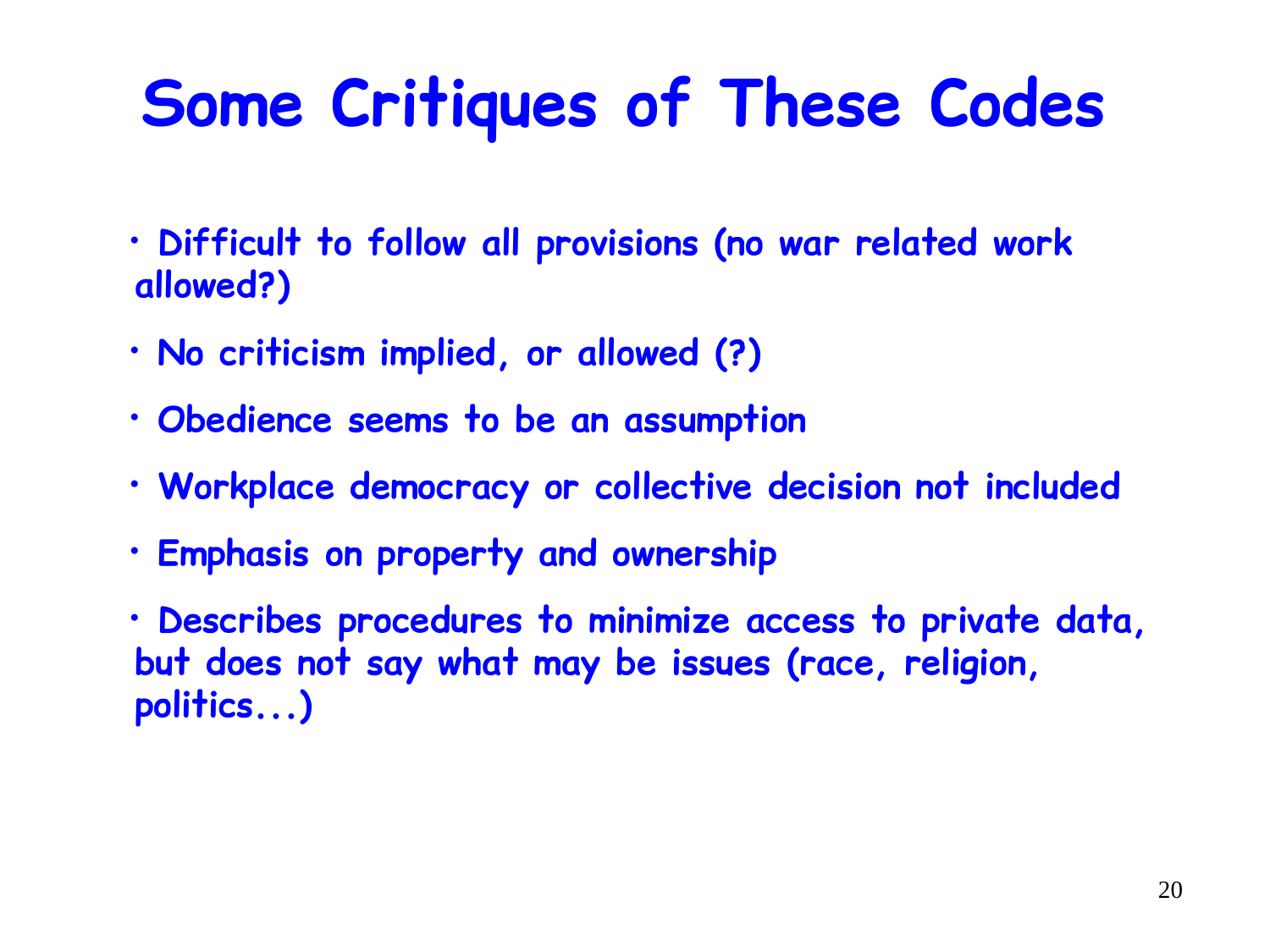

# Some Critiques of These Codes
 Difficult to follow all provisions (no war related work allowed?)
 No criticism implied, or allowed (?)
 Obedience seems to be an assumption
 Workplace democracy or collective decision not included
 Emphasis on property and ownership
 Describes procedures to minimize access to private data, but does not say what may be issues (race, religion, politics...)
20